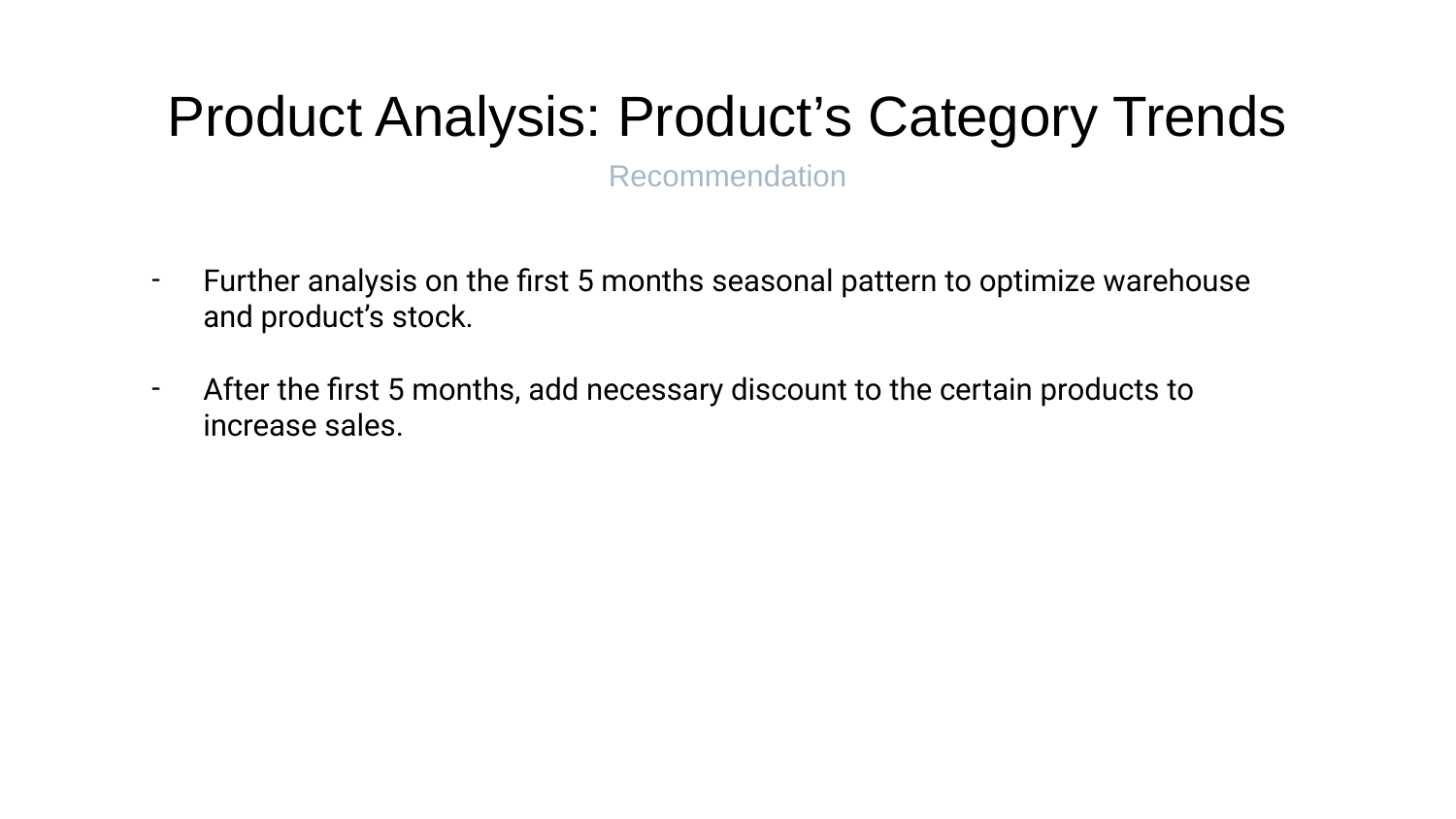

# Product Analysis: Product’s Category Trends

Recommendation
Further analysis on the first 5 months seasonal pattern to optimize warehouse and product’s stock.

After the first 5 months, add necessary discount to the certain products to increase sales.